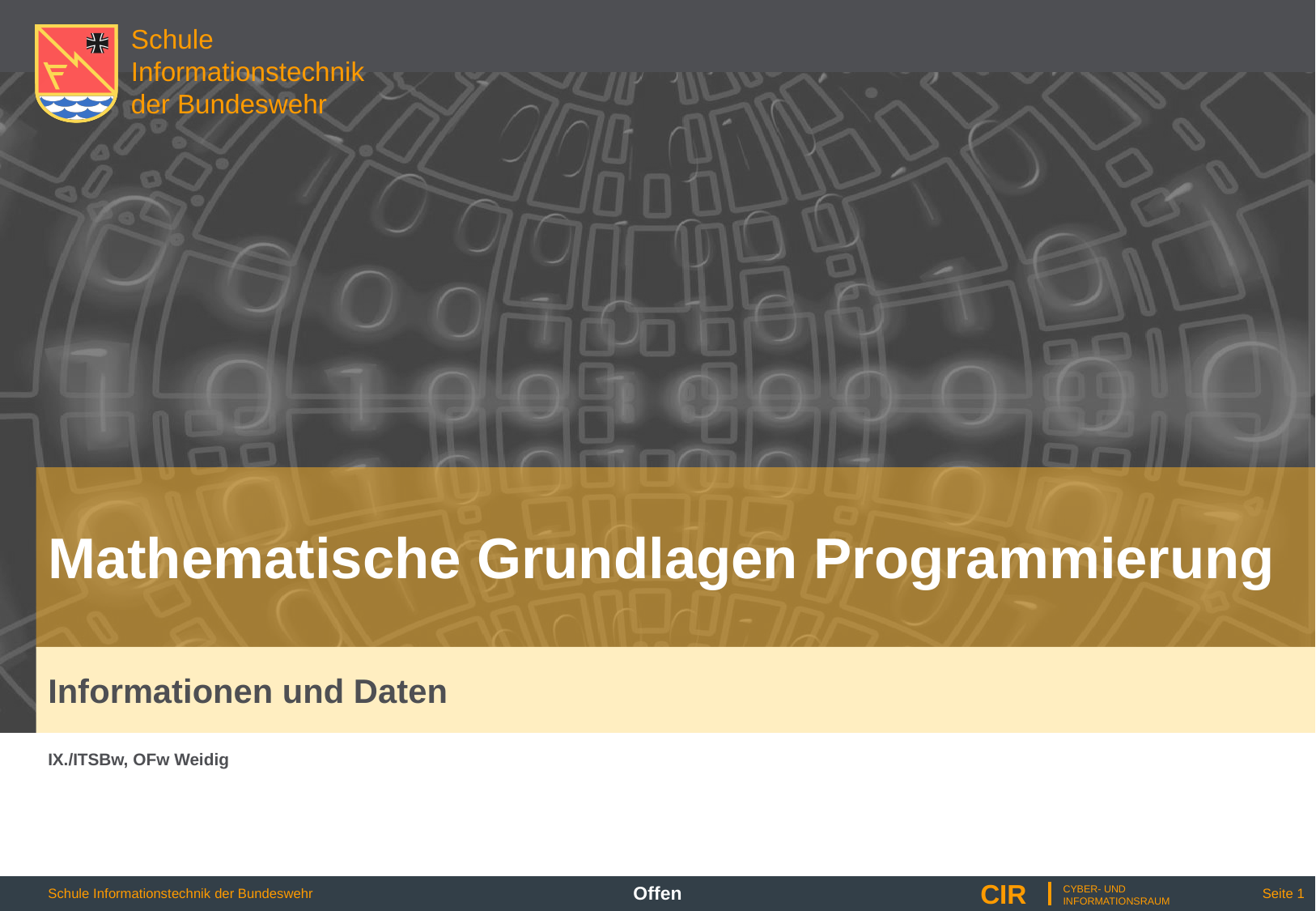

Mathematische Grundlagen Programmierung
Informationen und Daten
IX./ITSBw, OFw Weidig
Offen
Seite 1